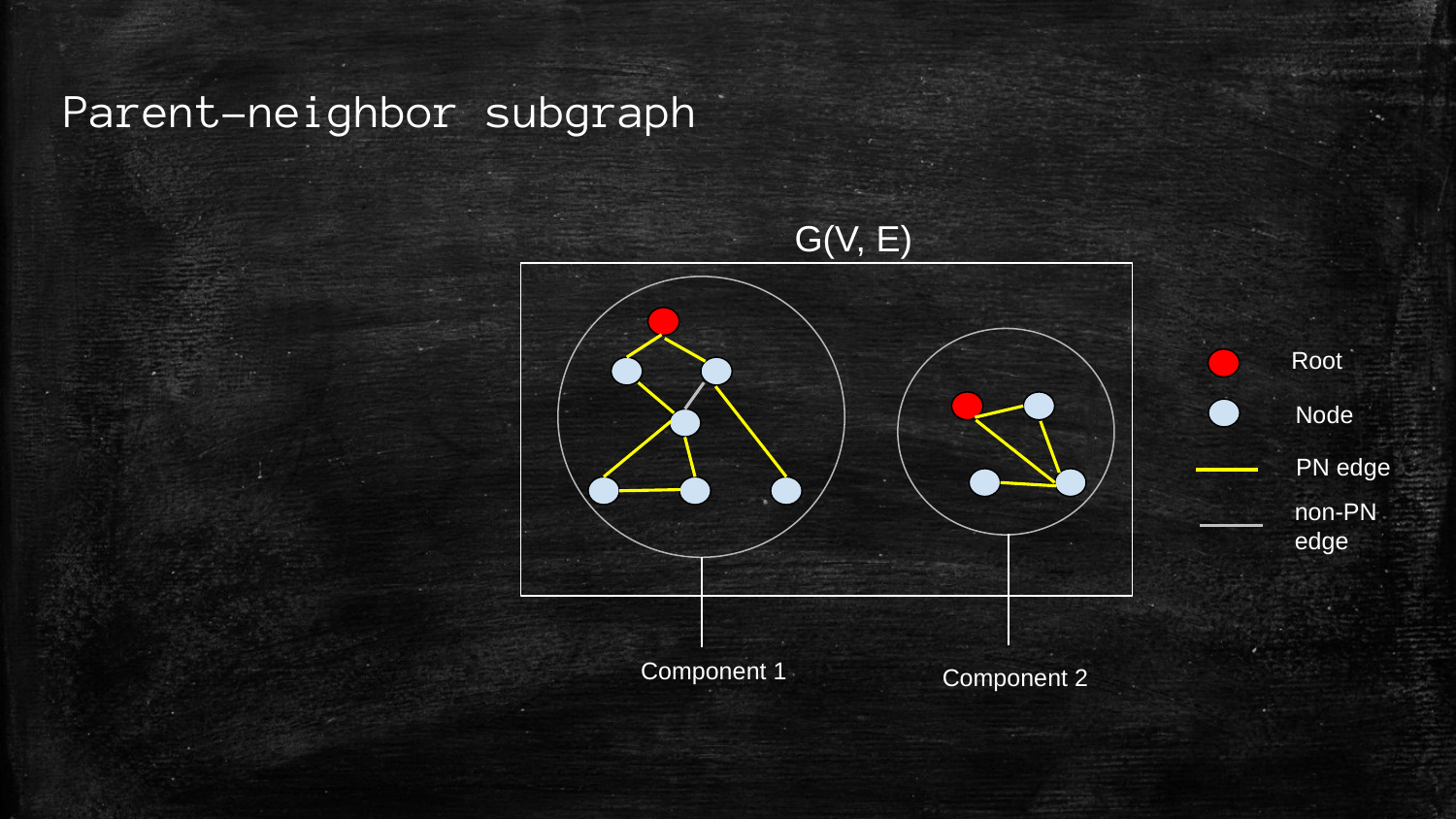

# Parent-neighbor subgraph

G(V, E)

Root

Node

PN edge

non-PN edge
Component 1
Component 2